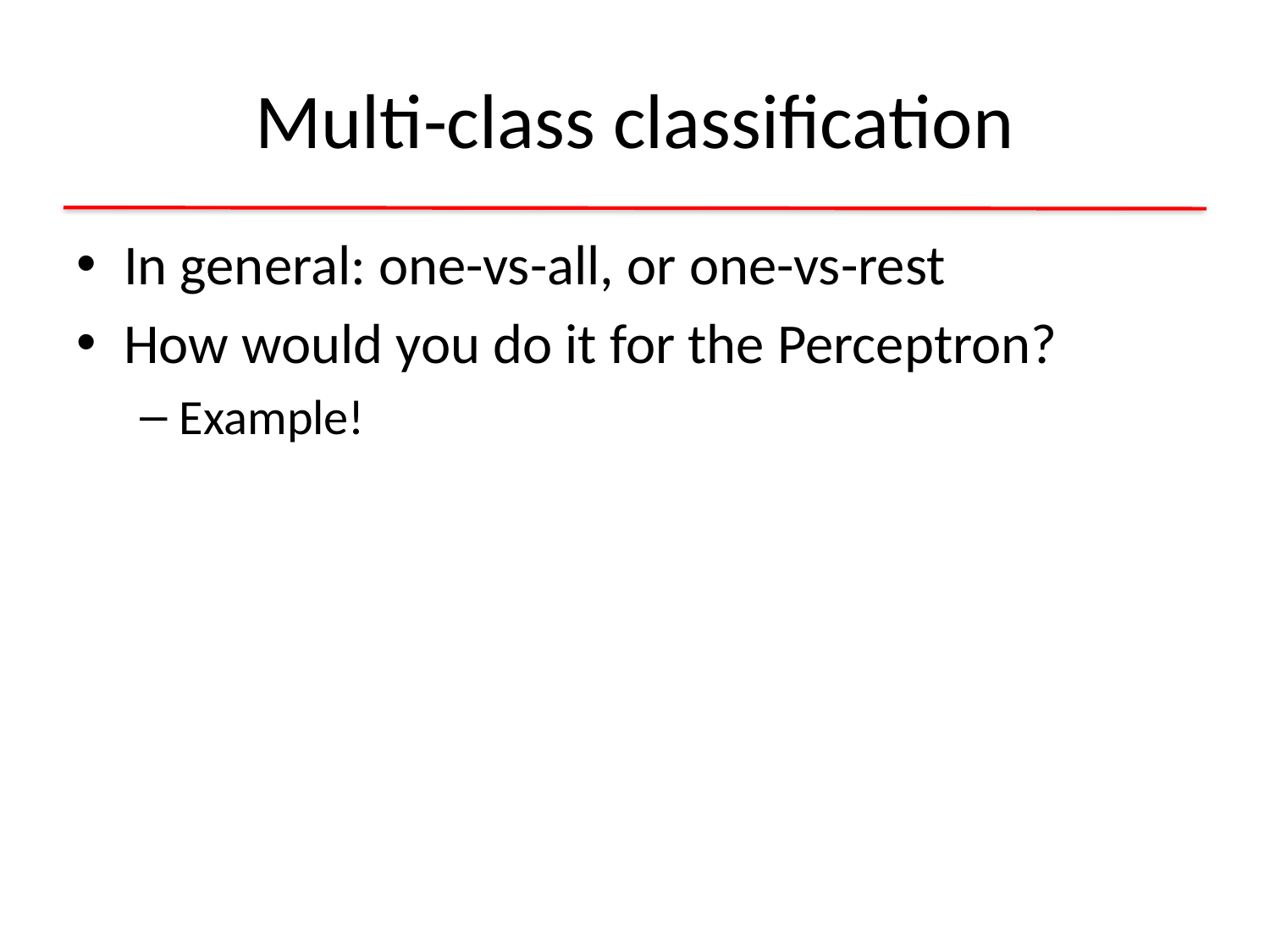

# Multi-class classification
In general: one-vs-all, or one-vs-rest
How would you do it for the Perceptron?
Example!